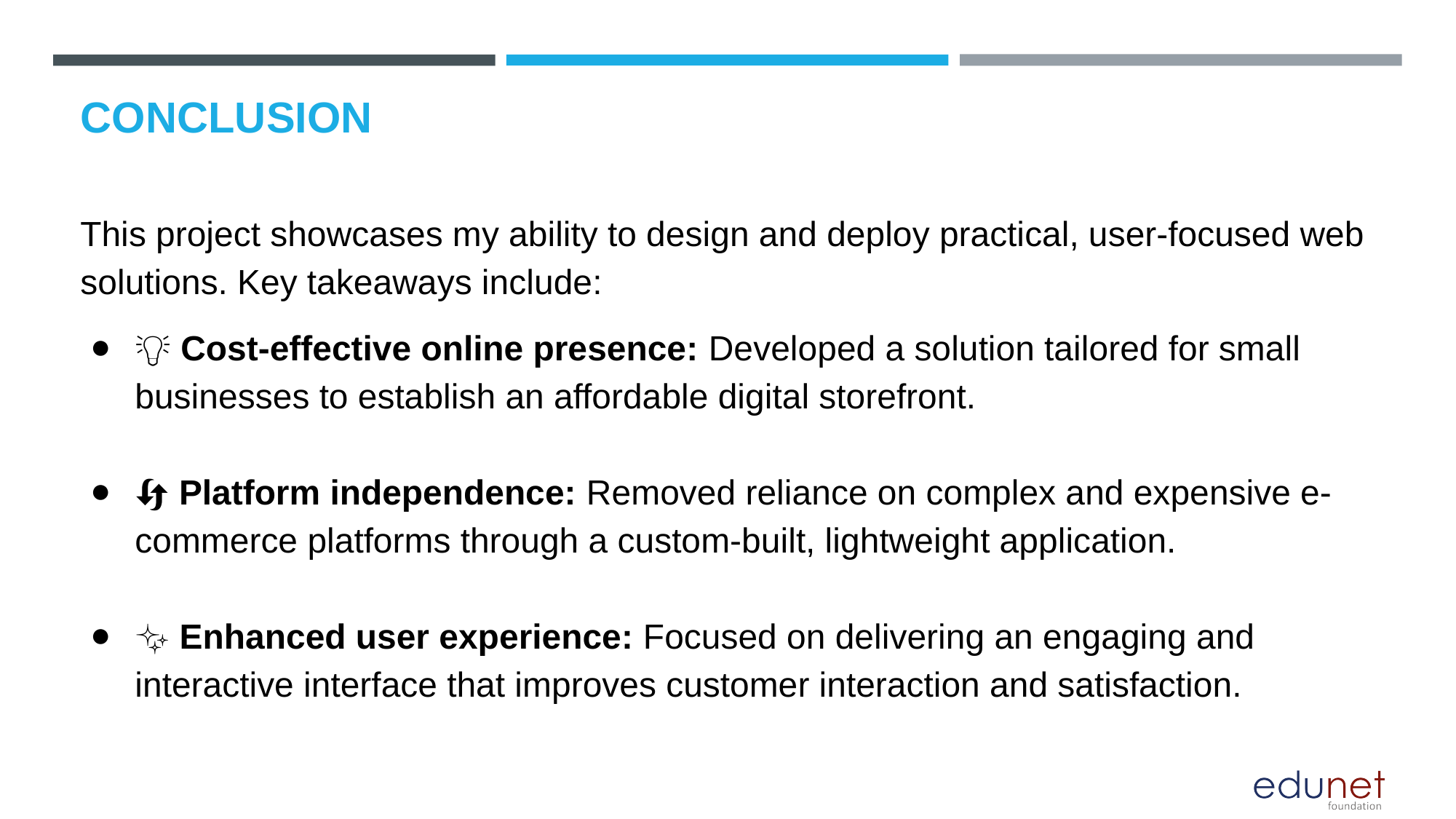

# CONCLUSION
This project showcases my ability to design and deploy practical, user-focused web solutions. Key takeaways include:
💡 Cost-effective online presence: Developed a solution tailored for small businesses to establish an affordable digital storefront.
🔄 Platform independence: Removed reliance on complex and expensive e-commerce platforms through a custom-built, lightweight application.
✨ Enhanced user experience: Focused on delivering an engaging and interactive interface that improves customer interaction and satisfaction.